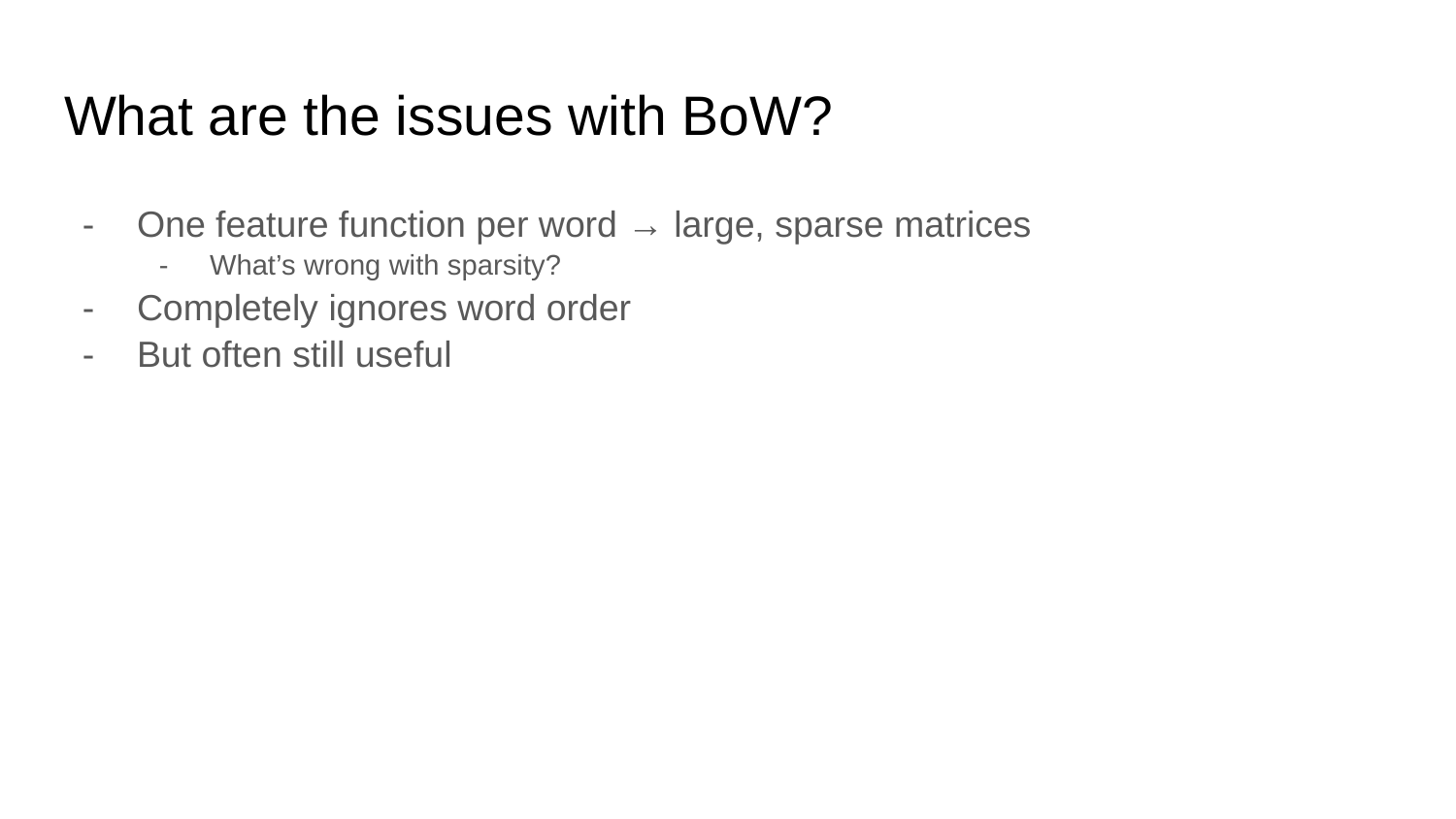

# What are the issues with BoW?
One feature function per word → large, sparse matrices
What’s wrong with sparsity?
Completely ignores word order
But often still useful